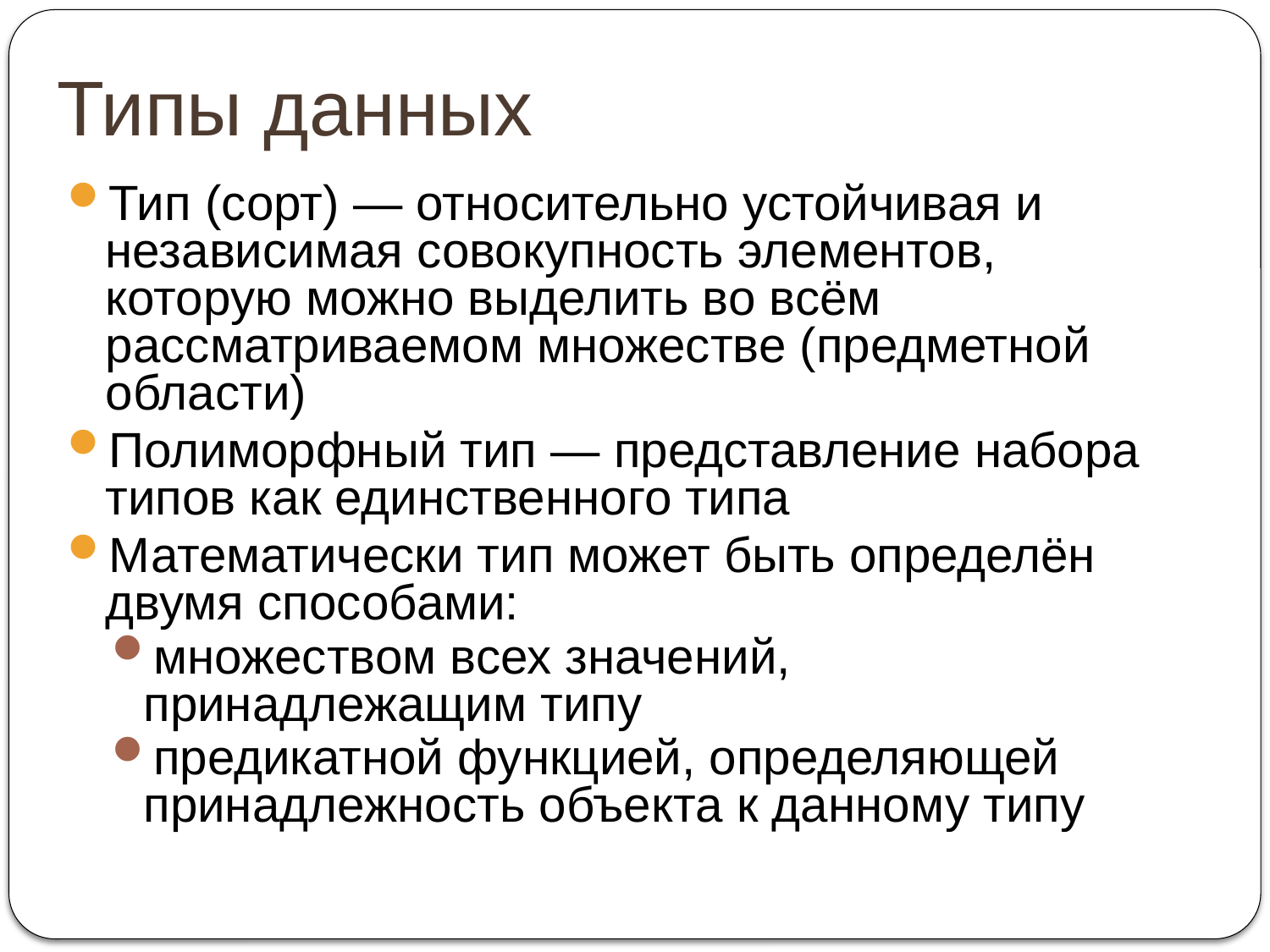

# Типы данных
Тип (сорт) — относительно устойчивая и независимая совокупность элементов, которую можно выделить во всём рассматриваемом множестве (предметной области)
Полиморфный тип — представление набора типов как единственного типа
Математически тип может быть определён двумя способами:
множеством всех значений, принадлежащим типу
предикатной функцией, определяющей принадлежность объекта к данному типу